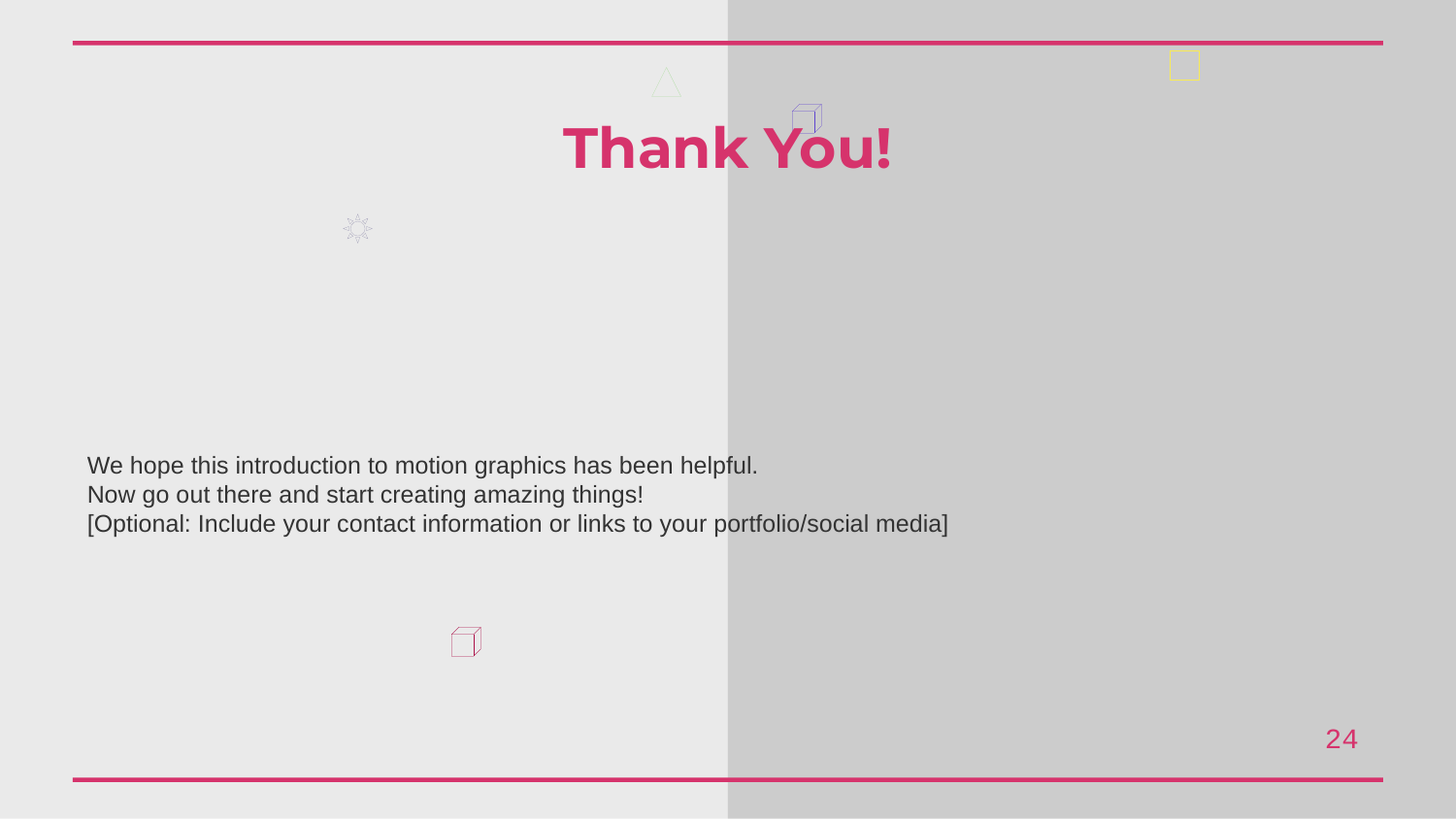

Thank You!

We hope this introduction to motion graphics has been helpful.
Now go out there and start creating amazing things!
[Optional: Include your contact information or links to your portfolio/social media]

24